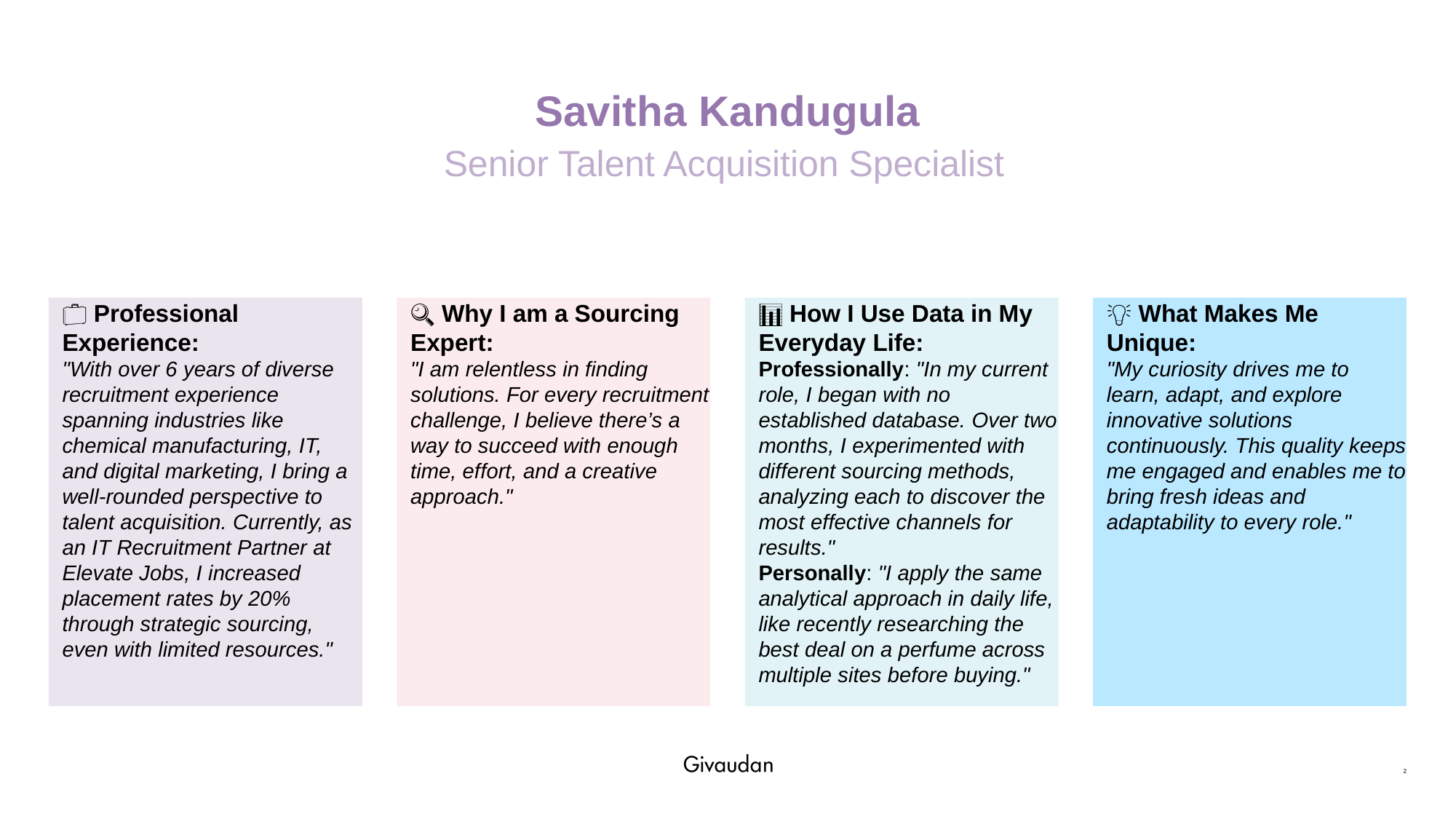

# Savitha Kandugula
Senior Talent Acquisition Specialist

💼 Professional Experience:
"With over 6 years of diverse recruitment experience spanning industries like chemical manufacturing, IT, and digital marketing, I bring a well-rounded perspective to talent acquisition. Currently, as an IT Recruitment Partner at Elevate Jobs, I increased placement rates by 20% through strategic sourcing, even with limited resources."

🔍 Why I am a Sourcing Expert:
"I am relentless in finding solutions. For every recruitment challenge, I believe there’s a way to succeed with enough time, effort, and a creative approach."

📊 How I Use Data in My Everyday Life:
Professionally: "In my current role, I began with no established database. Over two months, I experimented with different sourcing methods, analyzing each to discover the most effective channels for results."
Personally: "I apply the same analytical approach in daily life, like recently researching the best deal on a perfume across multiple sites before buying."

💡 What Makes Me Unique:
"My curiosity drives me to learn, adapt, and explore innovative solutions continuously. This quality keeps me engaged and enables me to bring fresh ideas and adaptability to every role."

2